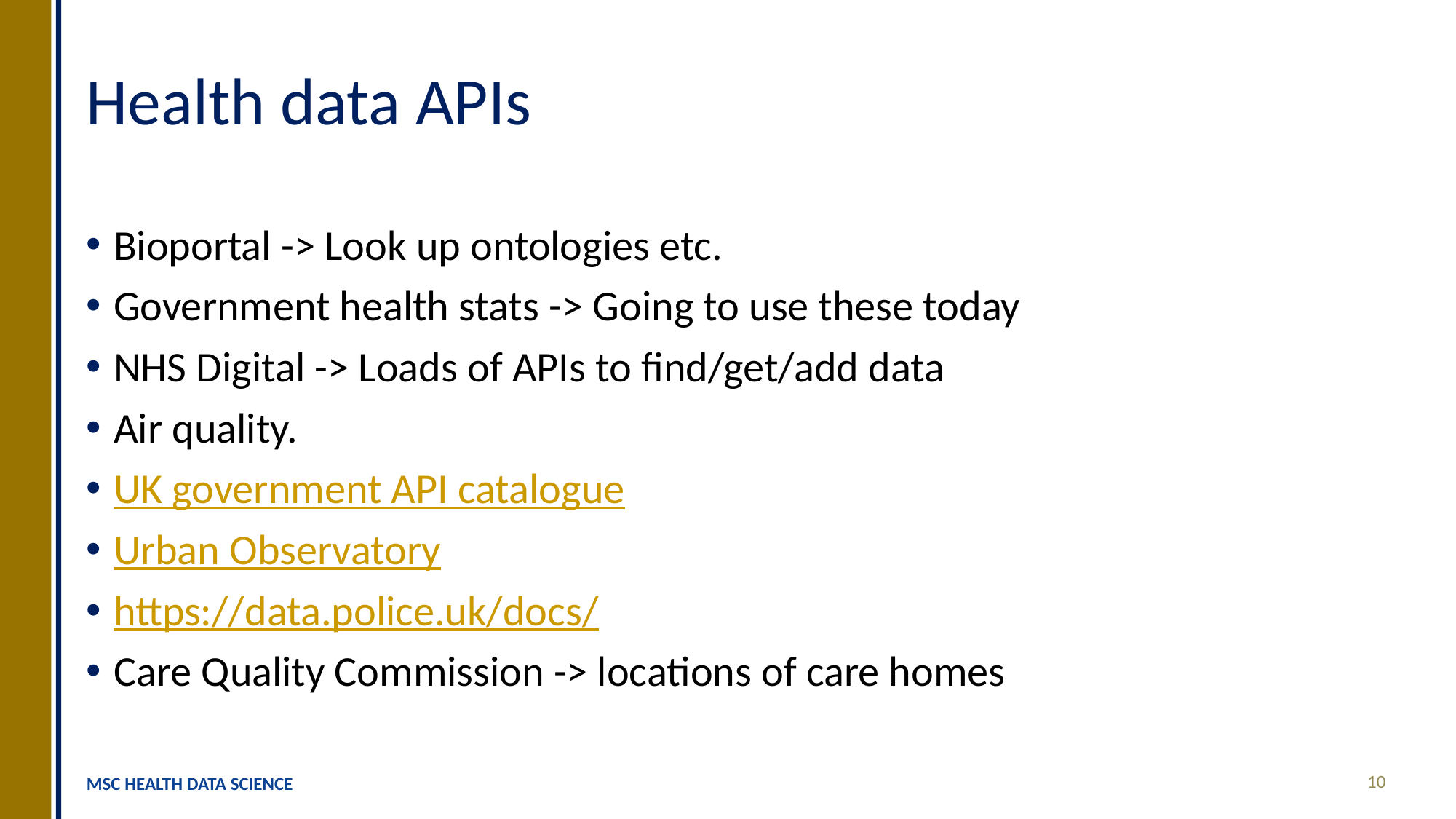

# Health data APIs
Bioportal -> Look up ontologies etc.
Government health stats -> Going to use these today
NHS Digital -> Loads of APIs to find/get/add data
Air quality.
UK government API catalogue
Urban Observatory
https://data.police.uk/docs/
Care Quality Commission -> locations of care homes

10
MSC HEALTH DATA SCIENCE